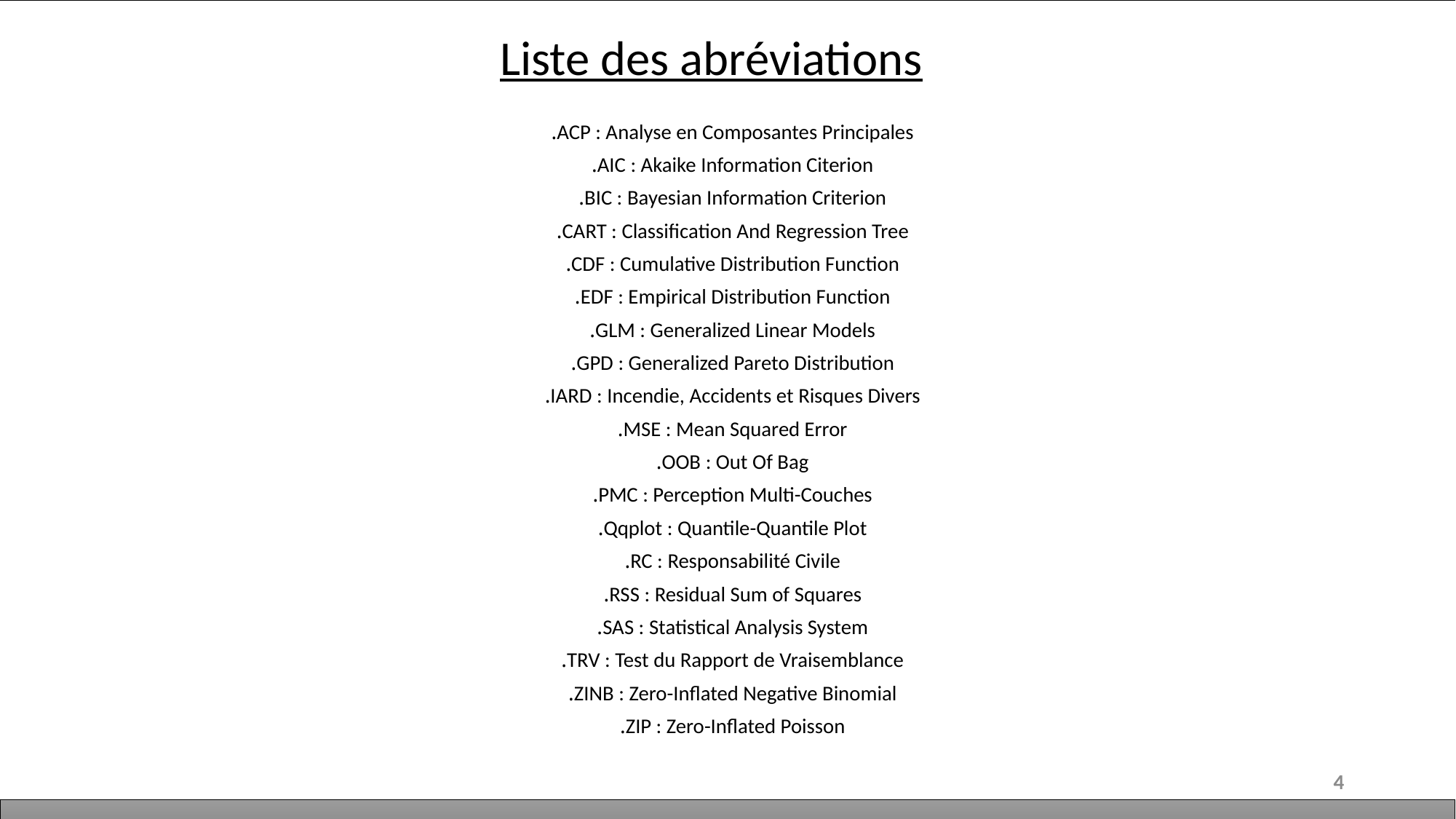

Liste des abréviations
ACP : Analyse en Composantes Principales.
AIC : Akaike Information Citerion.
BIC : Bayesian Information Criterion.
CART : Classification And Regression Tree.
CDF : Cumulative Distribution Function.
EDF : Empirical Distribution Function.
GLM : Generalized Linear Models.
GPD : Generalized Pareto Distribution.
IARD : Incendie, Accidents et Risques Divers.
MSE : Mean Squared Error.
OOB : Out Of Bag.
PMC : Perception Multi-Couches.
Qqplot : Quantile-Quantile Plot.
RC : Responsabilité Civile.
RSS : Residual Sum of Squares.
SAS : Statistical Analysis System.
TRV : Test du Rapport de Vraisemblance.
ZINB : Zero-Inflated Negative Binomial.
ZIP : Zero-Inflated Poisson.
4